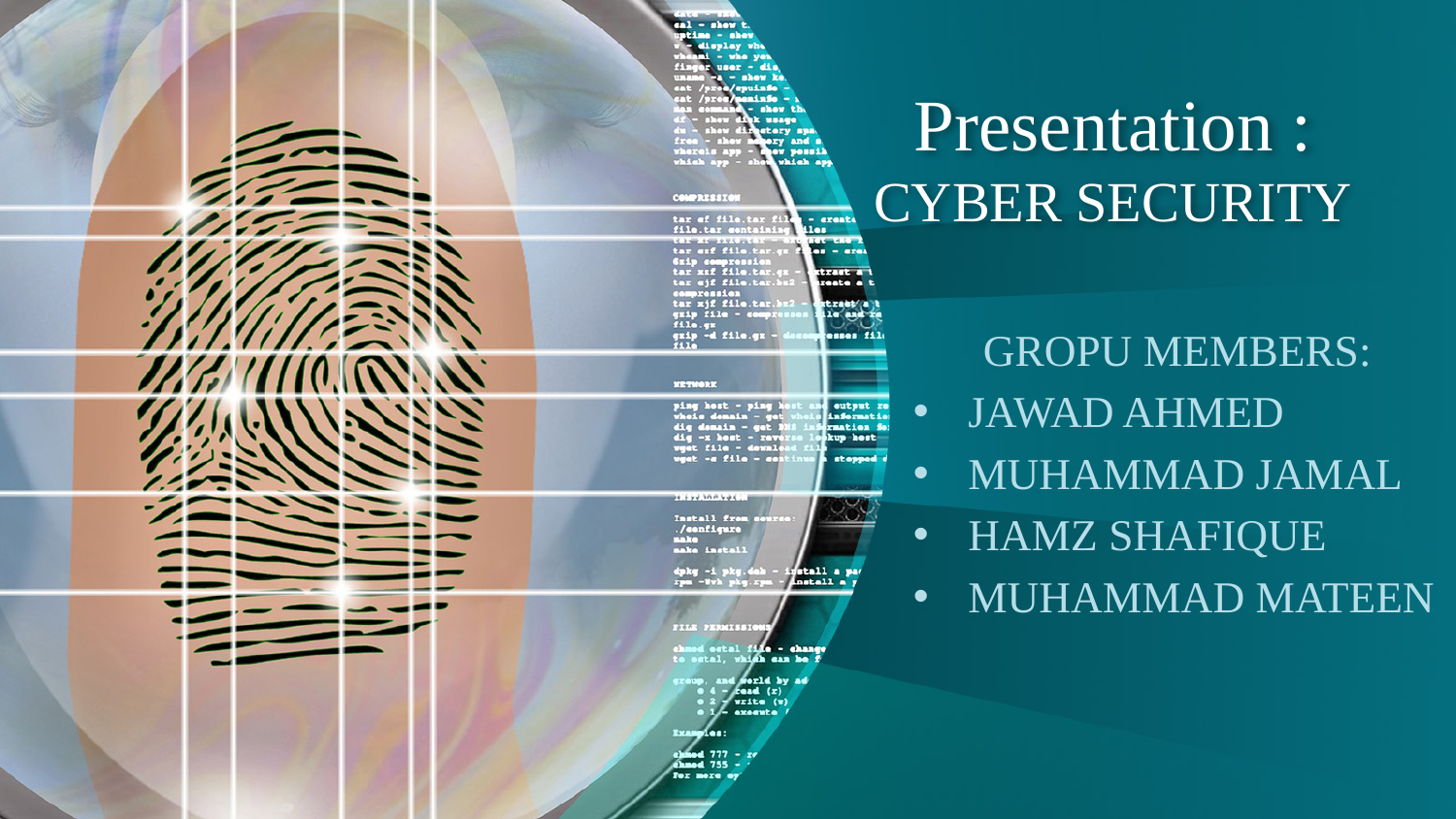

# Presentation : CYBER SECURITY
GROPU MEMBERS:
JAWAD AHMED
MUHAMMAD JAMAL
HAMZ SHAFIQUE
MUHAMMAD MATEEN